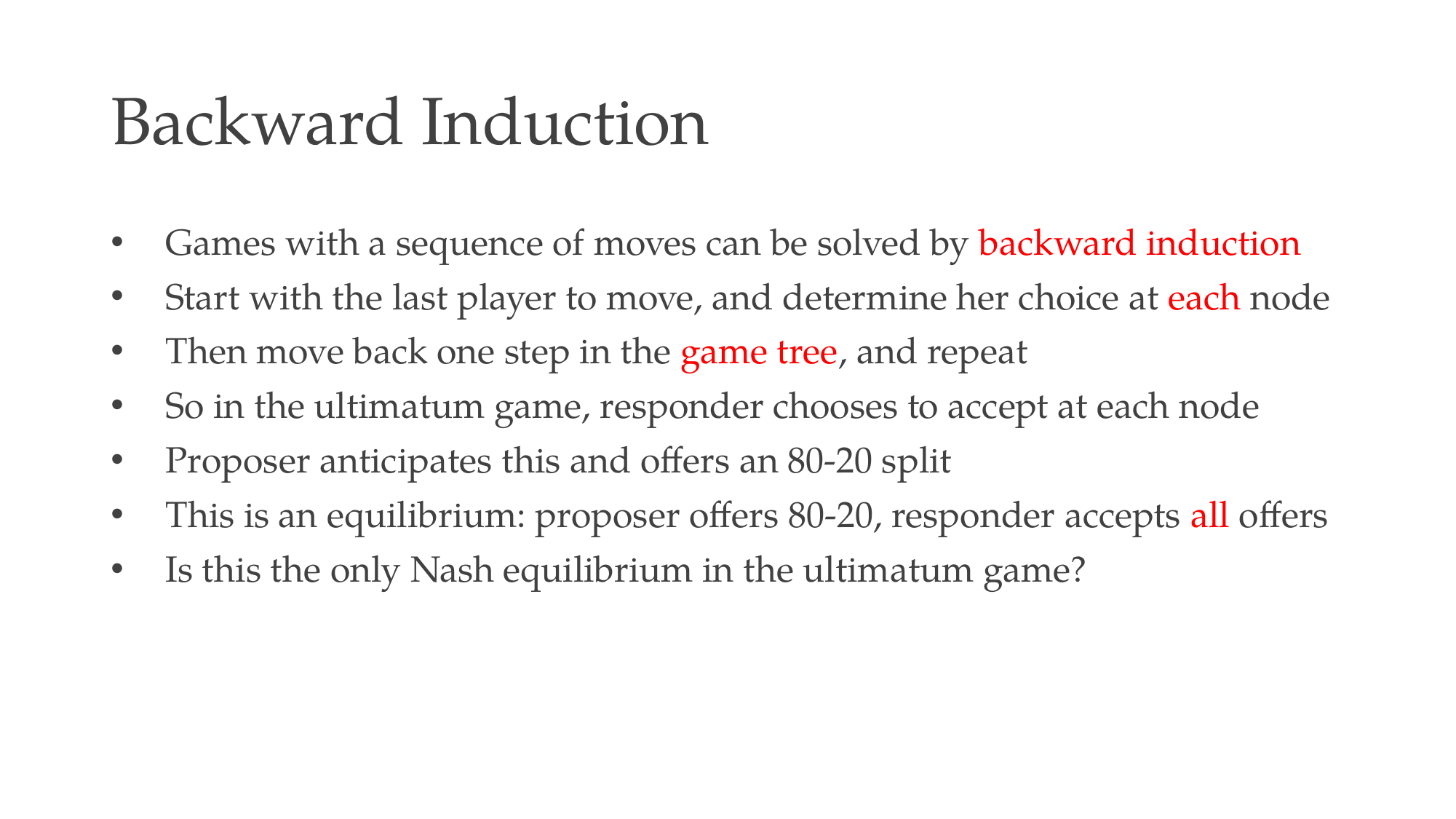

# Backward Induction
Games with a sequence of moves can be solved by backward induction
Start with the last player to move, and determine her choice at each node
Then move back one step in the game tree, and repeat
So in the ultimatum game, responder chooses to accept at each node
Proposer anticipates this and offers an 80-20 split
This is an equilibrium: proposer offers 80-20, responder accepts all offers
Is this the only Nash equilibrium in the ultimatum game?